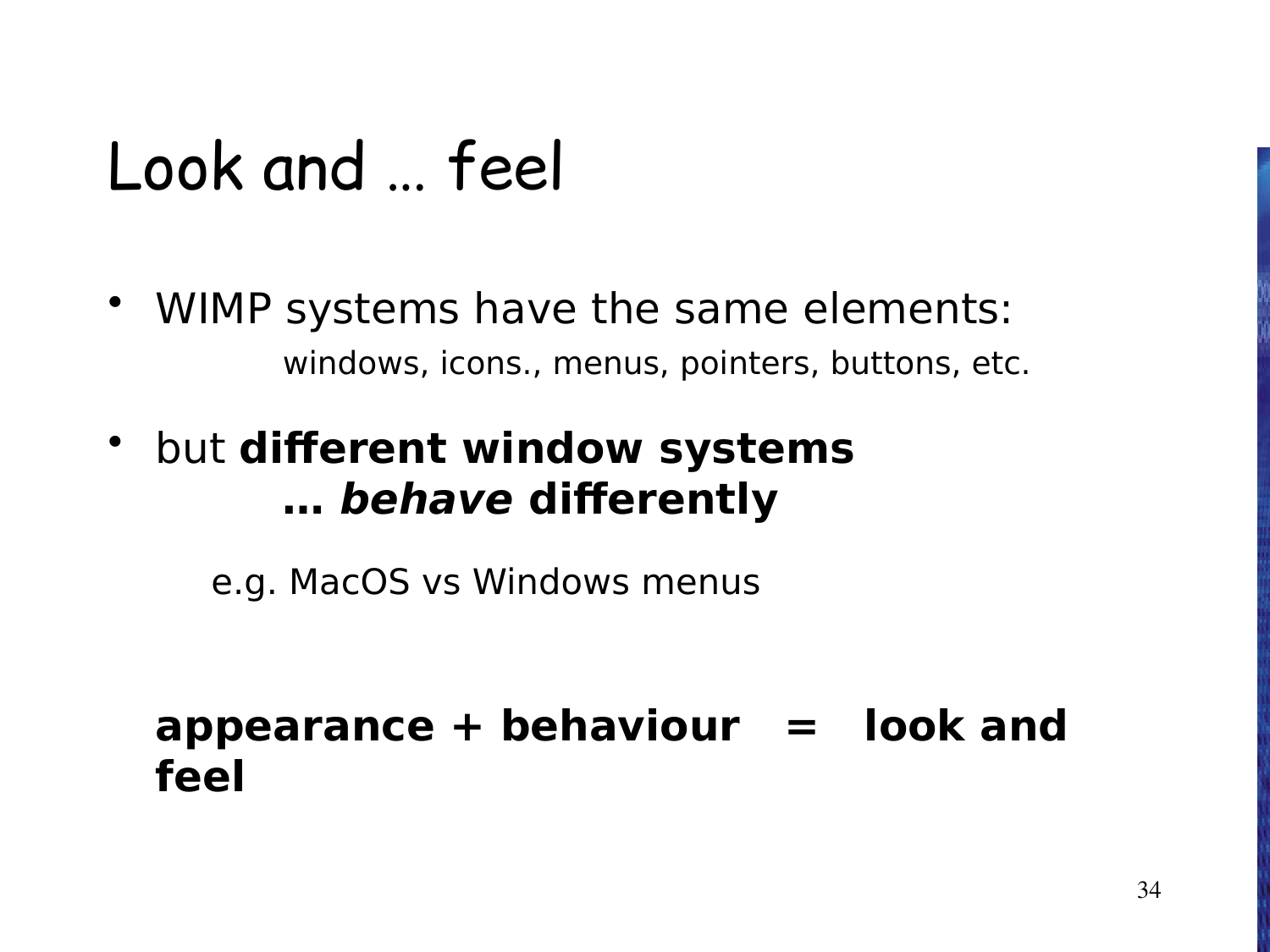

# Look and … feel
WIMP systems have the same elements:
	windows, icons., menus, pointers, buttons, etc.

but different window systems
	… behave differently

e.g. MacOS vs Windows menus

appearance + behaviour   =   look and feel
34